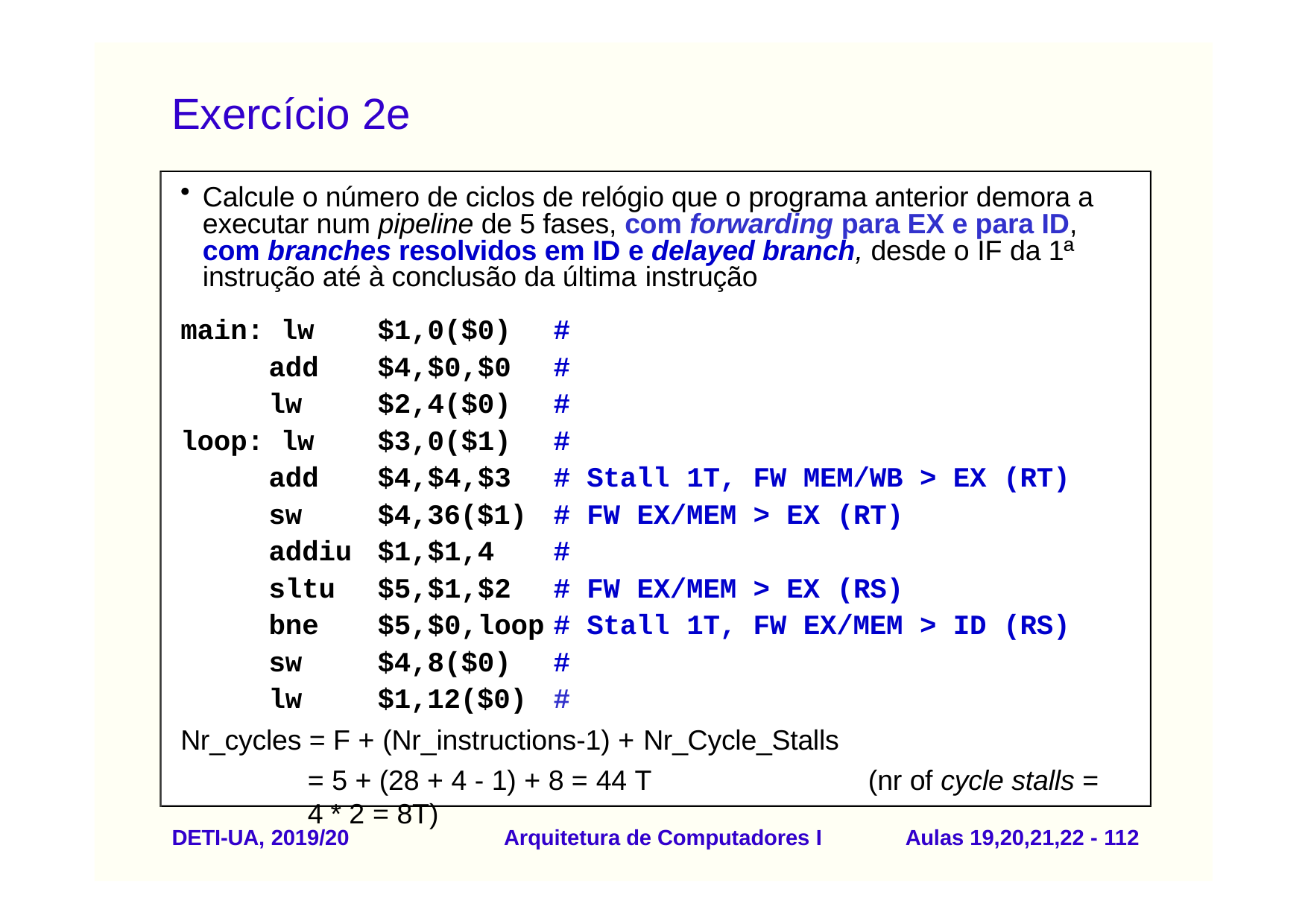

# Exercício 2e

Calcule o número de ciclos de relógio que o programa anterior demora a  executar num pipeline de 5 fases, com forwarding para EX e para ID,  com branches resolvidos em ID e delayed branch, desde o IF da 1ª  instrução até à conclusão da última instrução
| main: lw | $1,0($0) | # |  |  |
| --- | --- | --- | --- | --- |
| add | $4,$0,$0 | # |  |  |
| lw | $2,4($0) | # |  |  |
| loop: lw | $3,0($1) | # |  |  |
| add | $4,$4,$3 | # | Stall 1T, | FW MEM/WB > EX (RT) |
| sw | $4,36($1) | # | FW EX/MEM | > EX (RT) |
| addiu | $1,$1,4 | # |  |  |
| sltu | $5,$1,$2 | # | FW EX/MEM | > EX (RS) |
| bne | $5,$0,loop | # | Stall 1T, | FW EX/MEM > ID (RS) |
| sw | $4,8($0) | # |  |  |
| lw | $1,12($0) | # |  |  |
Nr_cycles = F + (Nr_instructions-1) + Nr_Cycle_Stalls
= 5 + (28 + 4 - 1) + 8 = 44 T	(nr of cycle stalls = 4 * 2 = 8T)
DETI-UA, 2019/20
Arquitetura de Computadores I
Aulas 19,20,21,22 - 112